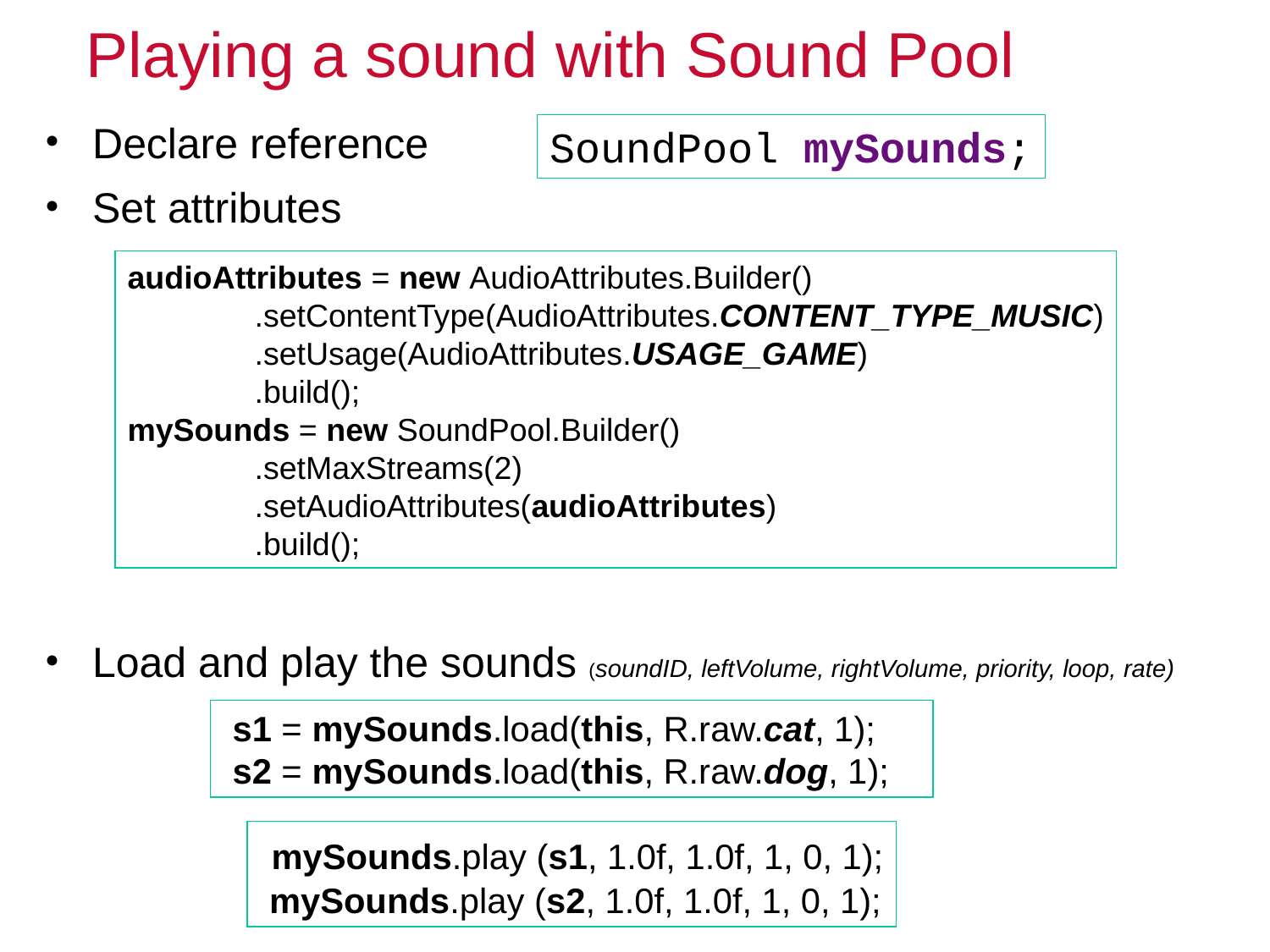

# Playing a sound with Sound Pool
SoundPool mySounds;
Declare reference
Set attributes

Load and play the sounds (soundID, leftVolume, rightVolume, priority, loop, rate)

audioAttributes = new AudioAttributes.Builder()
	.setContentType(AudioAttributes.CONTENT_TYPE_MUSIC)
	.setUsage(AudioAttributes.USAGE_GAME)
	.build();
mySounds = new SoundPool.Builder()
	.setMaxStreams(2)
	.setAudioAttributes(audioAttributes)
	.build();
 s1 = mySounds.load(this, R.raw.cat, 1);
 s2 = mySounds.load(this, R.raw.dog, 1);
 mySounds.play (s1, 1.0f, 1.0f, 1, 0, 1);
 mySounds.play (s2, 1.0f, 1.0f, 1, 0, 1);